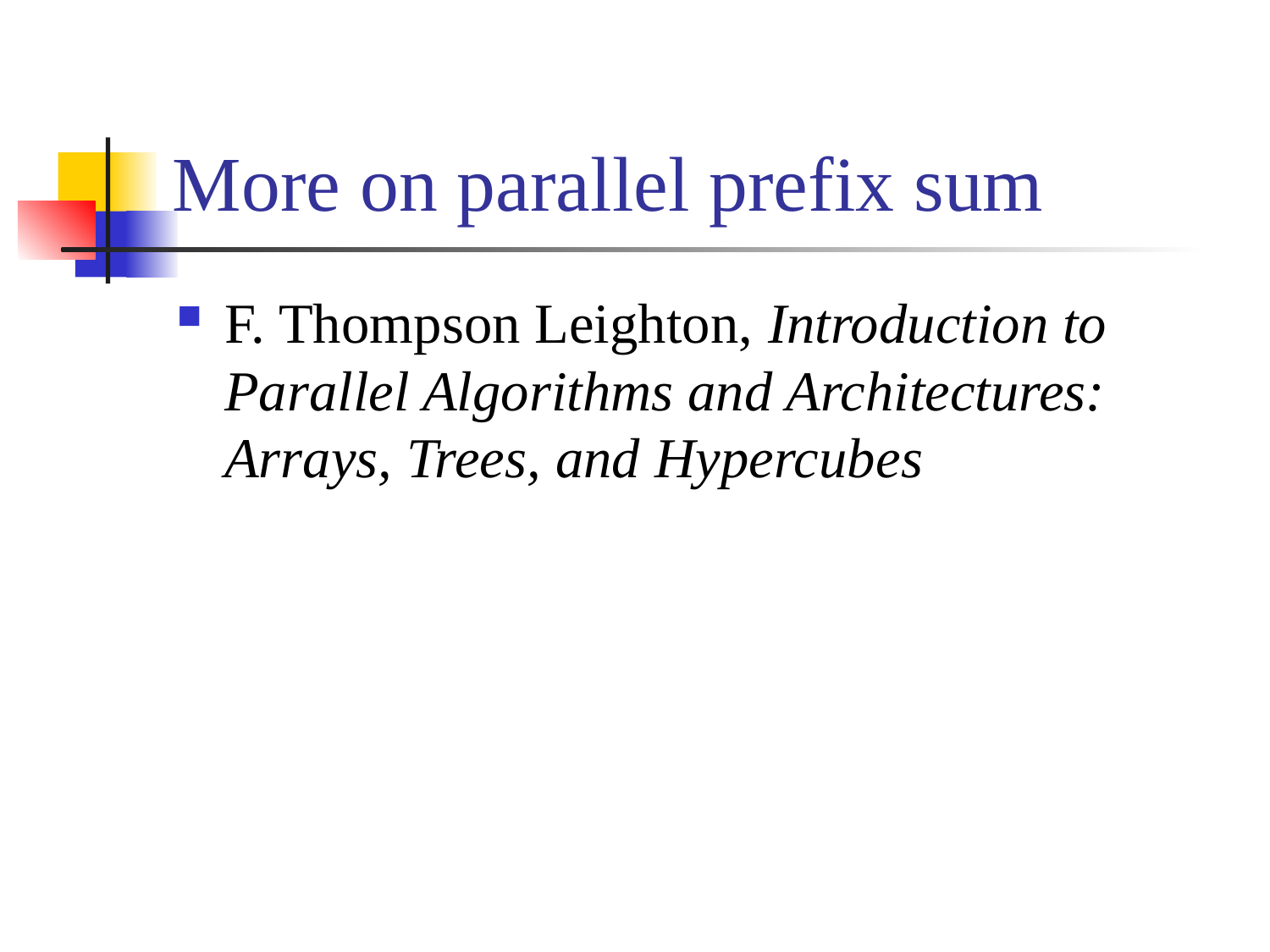

# More on parallel prefix sum
F. Thompson Leighton, Introduction to Parallel Algorithms and Architectures: Arrays, Trees, and Hypercubes